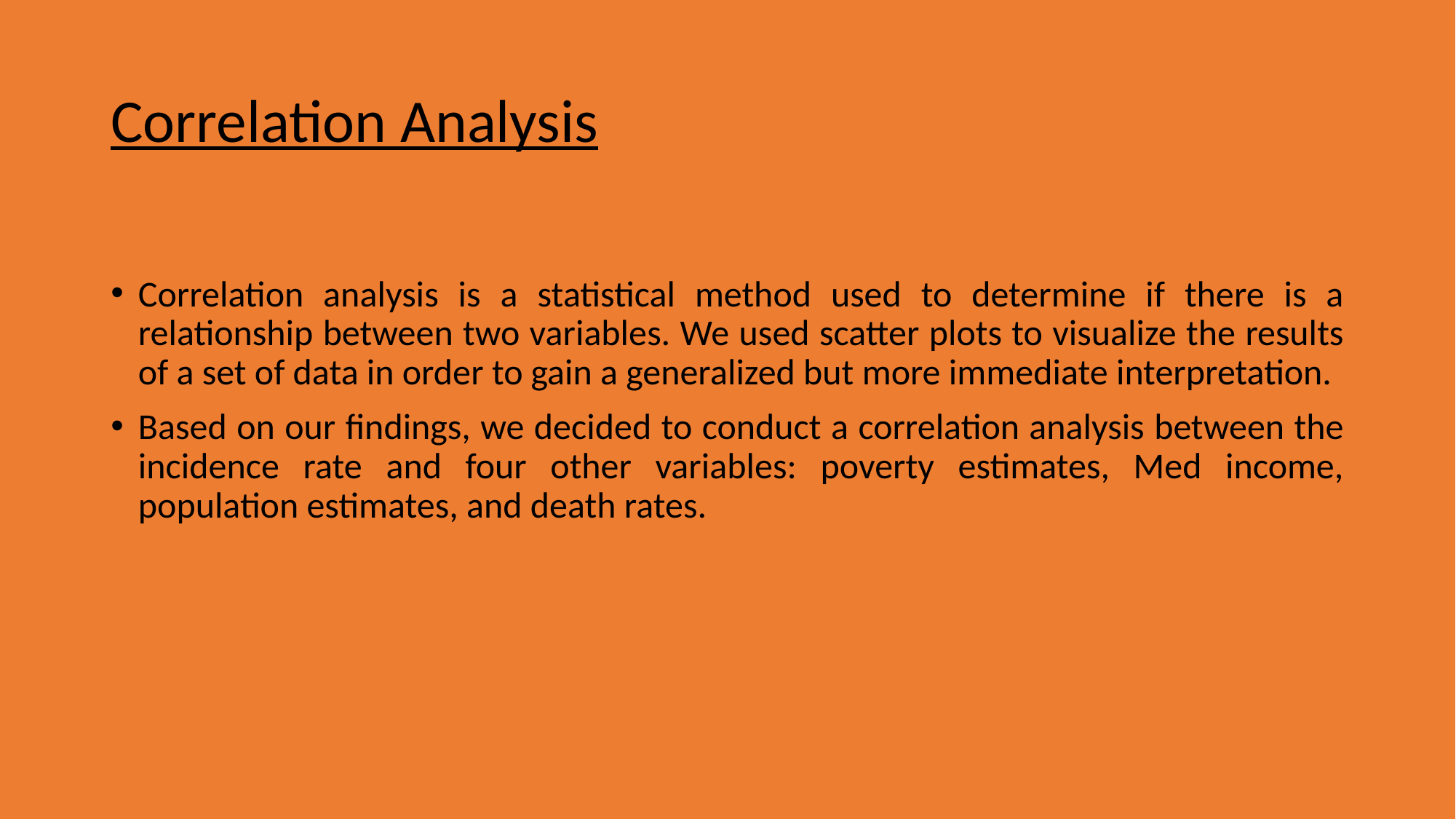

# Correlation Analysis

Correlation analysis is a statistical method used to determine if there is a relationship between two variables. We used scatter plots to visualize the results of a set of data in order to gain a generalized but more immediate interpretation.
Based on our findings, we decided to conduct a correlation analysis between the incidence rate and four other variables: poverty estimates, Med income, population estimates, and death rates.